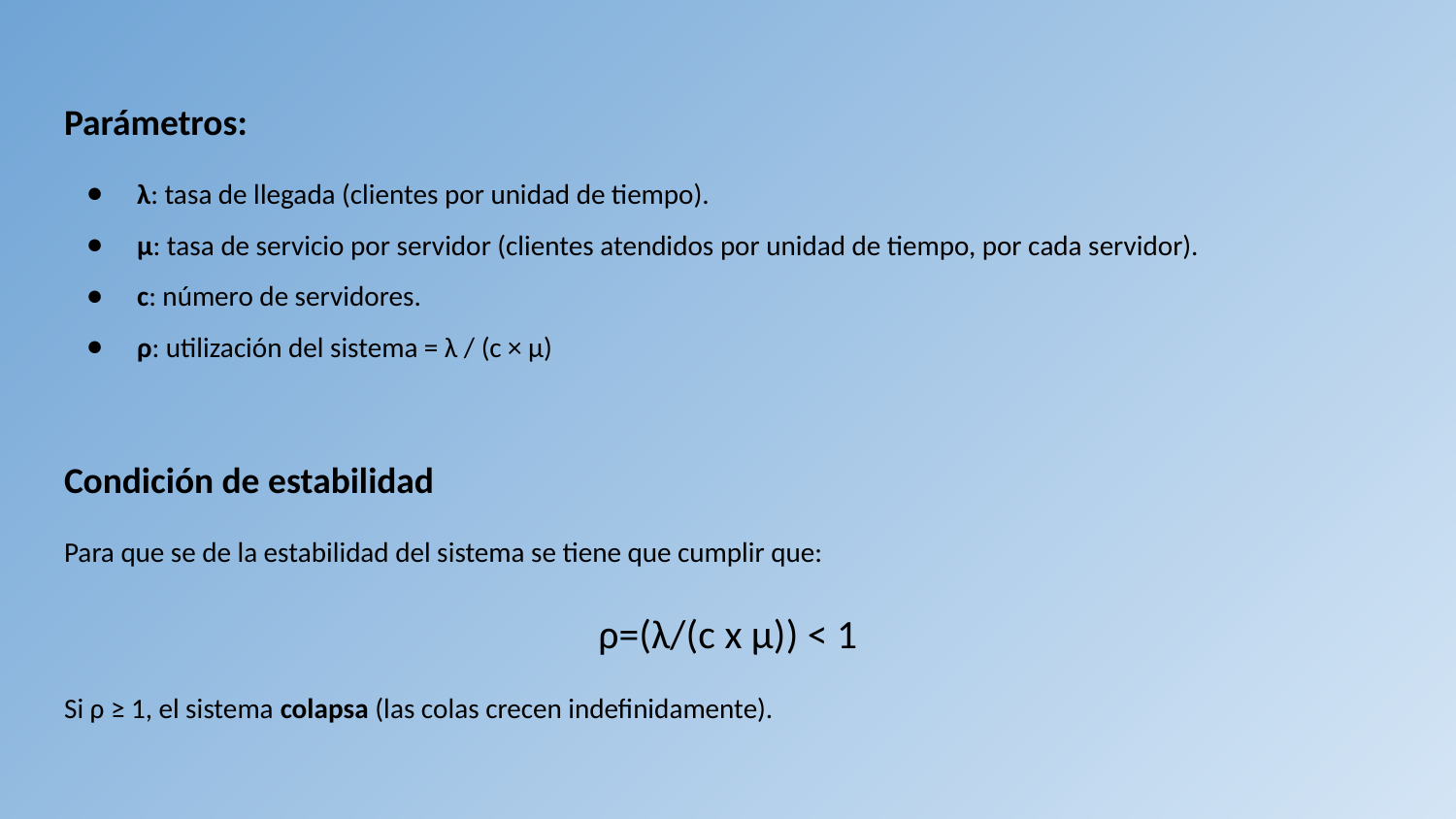

Parámetros:
λ: tasa de llegada (clientes por unidad de tiempo).
μ: tasa de servicio por servidor (clientes atendidos por unidad de tiempo, por cada servidor).
c: número de servidores.
ρ: utilización del sistema = λ / (c × μ)

Condición de estabilidad
Para que se de la estabilidad del sistema se tiene que cumplir que:
ρ=(λ/(c x μ)) < 1
Si ρ ≥ 1, el sistema colapsa (las colas crecen indefinidamente).